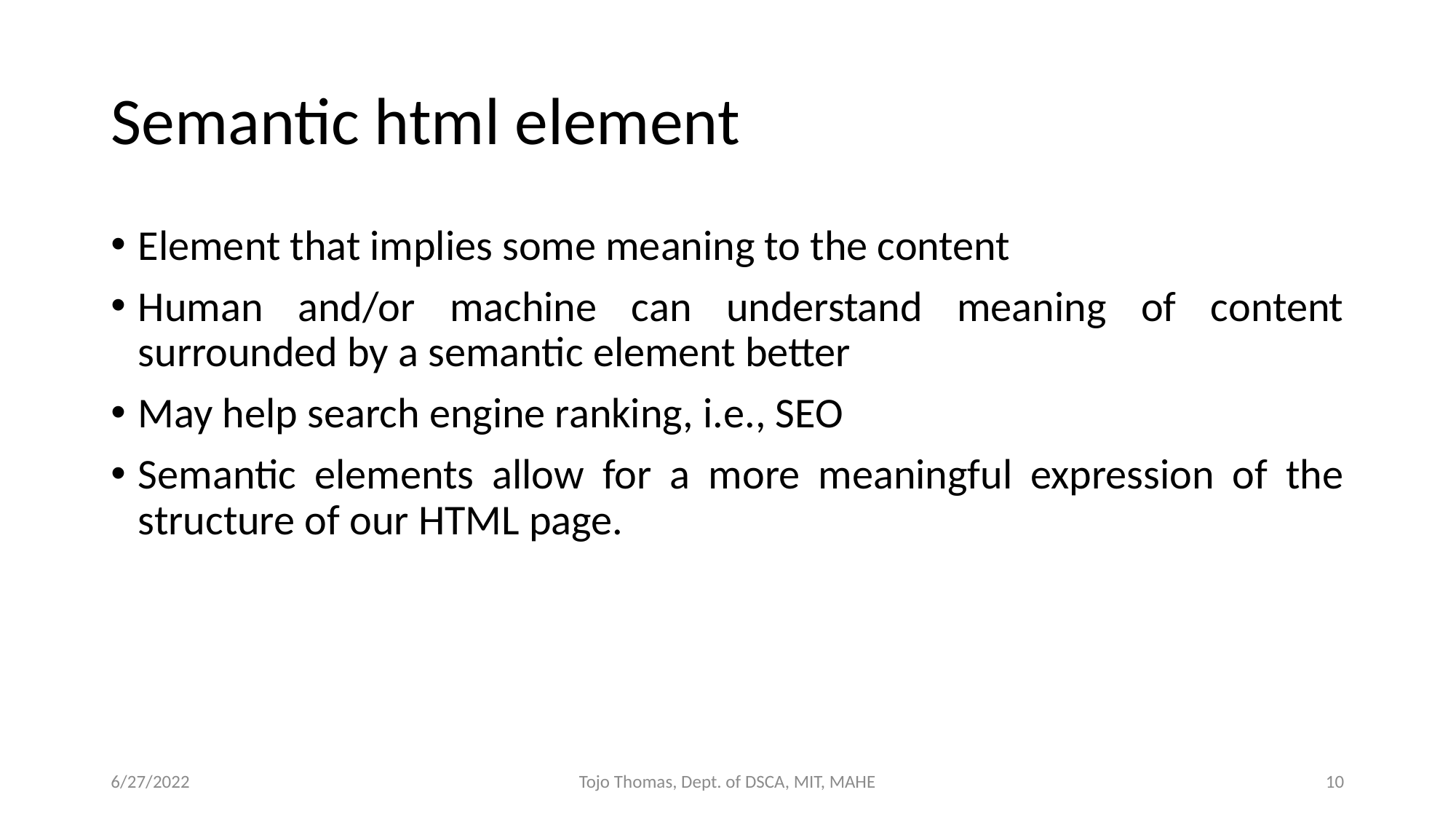

# Semantic html element
Element that implies some meaning to the content
Human and/or machine can understand meaning of content surrounded by a semantic element better
May help search engine ranking, i.e., SEO
Semantic elements allow for a more meaningful expression of the structure of our HTML page.
6/27/2022
Tojo Thomas, Dept. of DSCA, MIT, MAHE
10